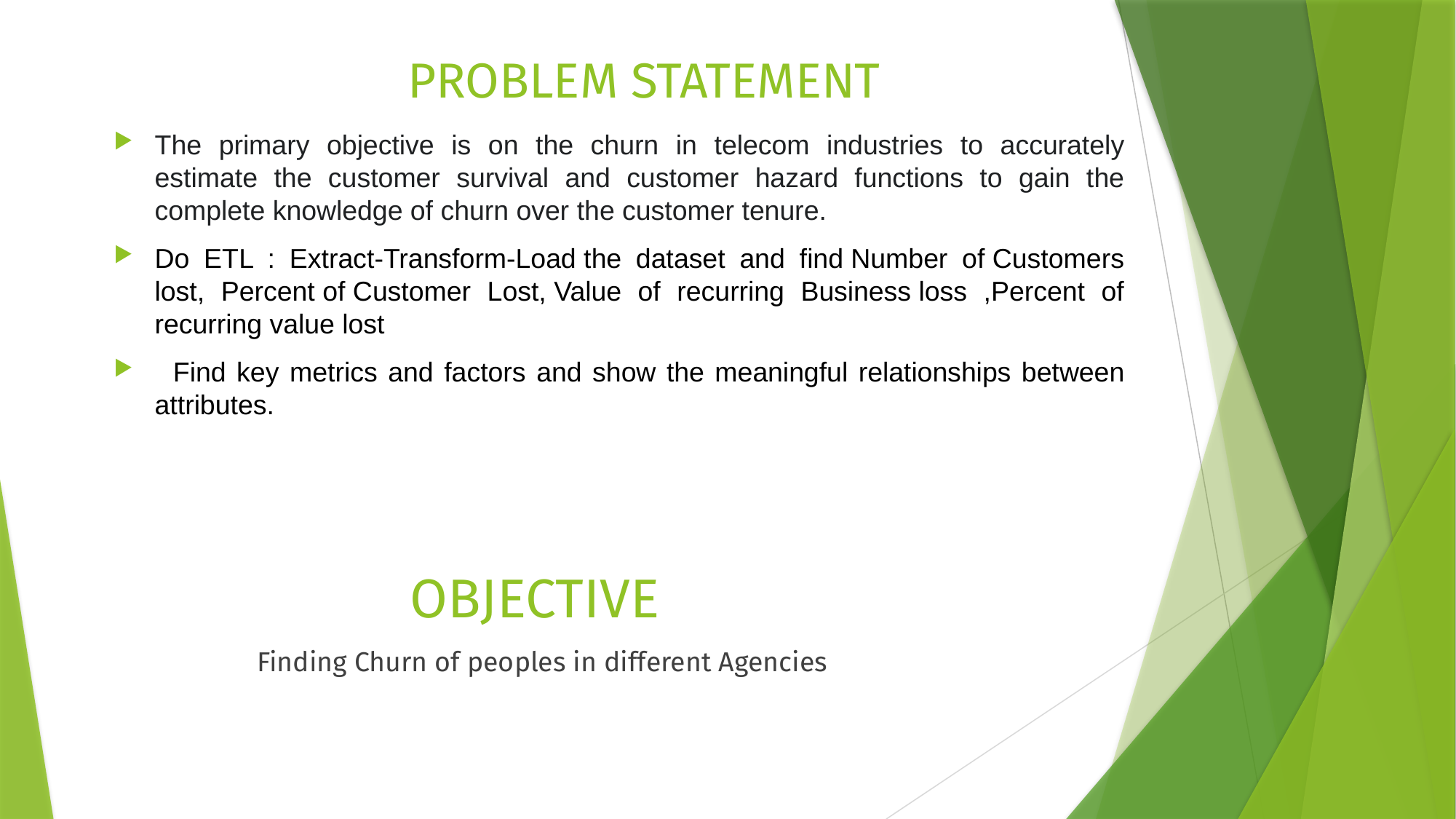

# PROBLEM STATEMENT
The primary objective is on the churn in telecom industries to accurately estimate the customer survival and customer hazard functions to gain the complete knowledge of churn over the customer tenure.
Do ETL : Extract-Transform-Load the dataset and find Number of Customers lost, Percent of Customer Lost, Value of recurring Business loss ,Percent of recurring value lost
  Find key metrics and factors and show the meaningful relationships between attributes.

OBJECTIVE
Finding Churn of peoples in different Agencies